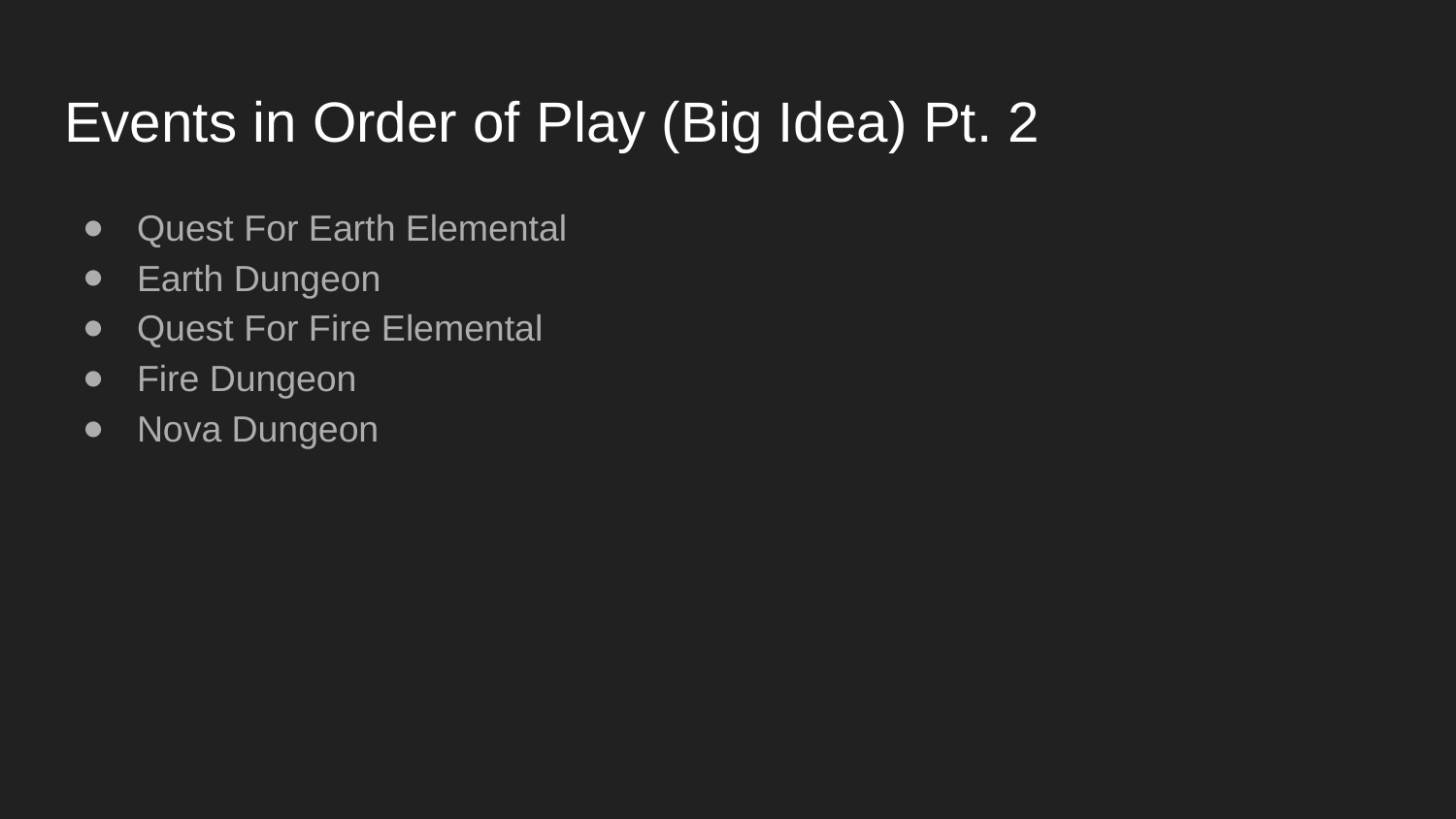

# Events in Order of Play (Big Idea) Pt. 2

Quest For Earth Elemental
Earth Dungeon
Quest For Fire Elemental
Fire Dungeon
Nova Dungeon